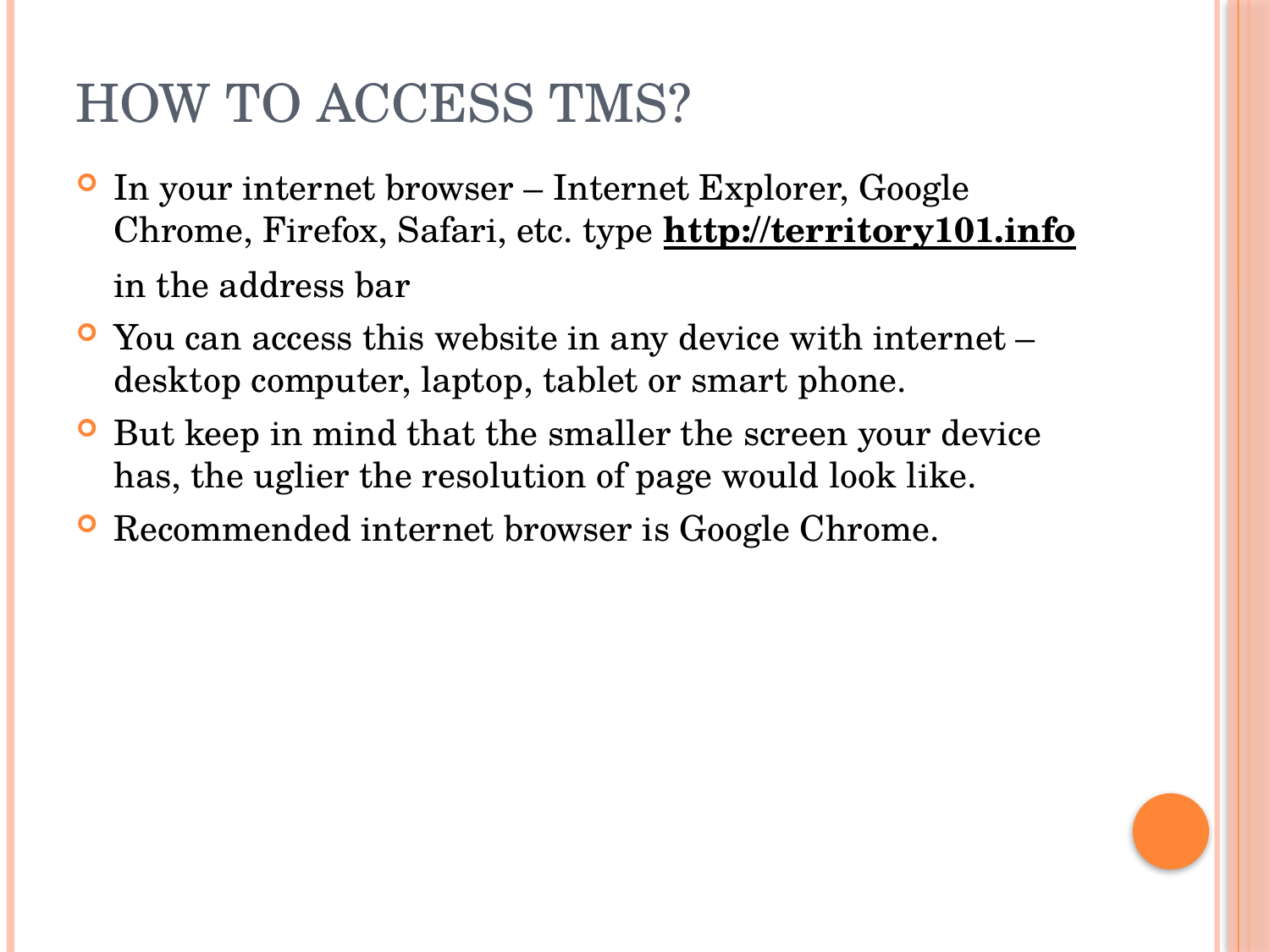

# How to access tms?
In your internet browser – Internet Explorer, Google Chrome, Firefox, Safari, etc. type http://territory101.info in the address bar
You can access this website in any device with internet – desktop computer, laptop, tablet or smart phone.
But keep in mind that the smaller the screen your device has, the uglier the resolution of page would look like.
Recommended internet browser is Google Chrome.